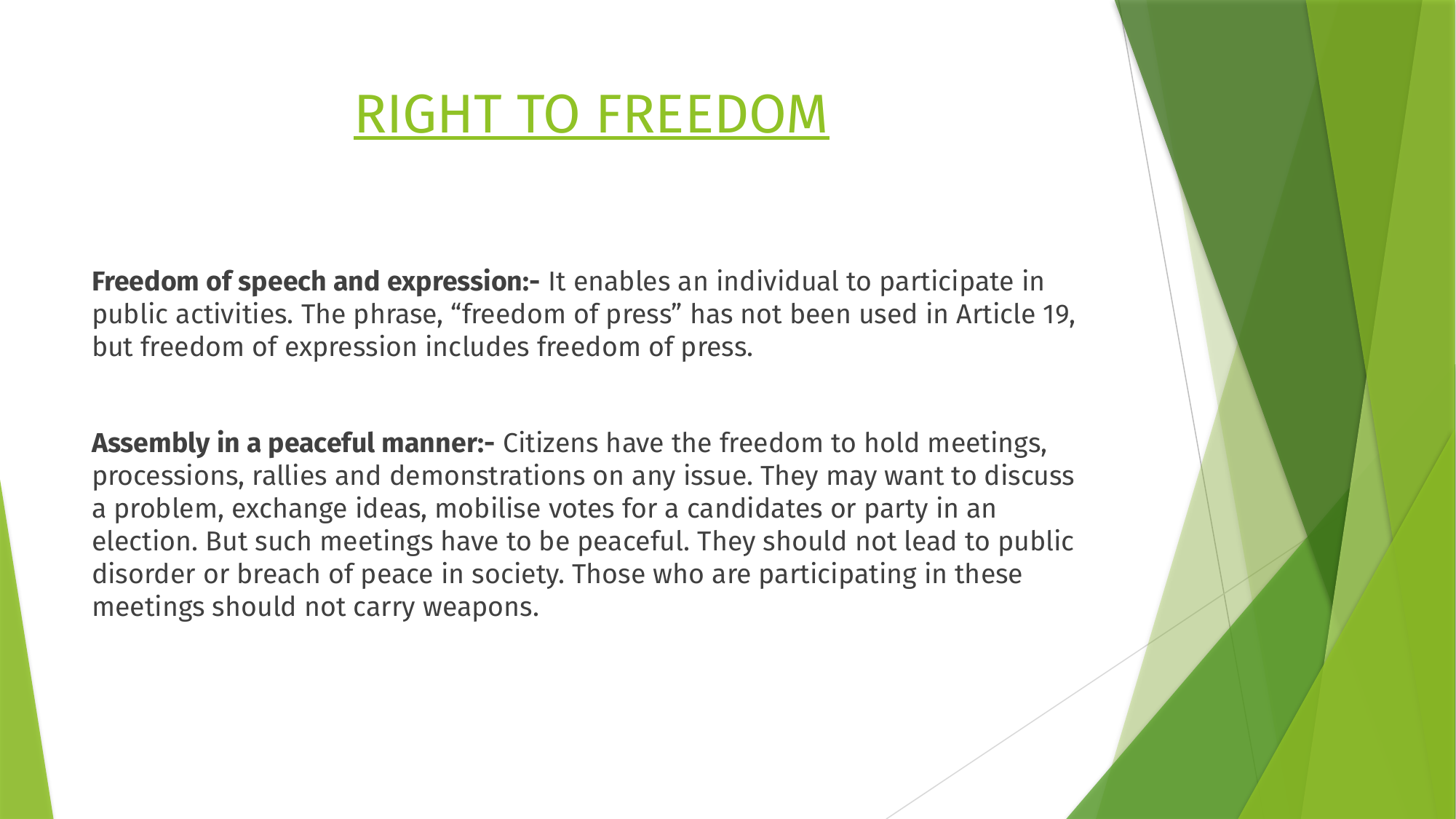

# RIGHT TO FREEDOM
Freedom of speech and expression:- It enables an individual to participate in public activities. The phrase, “freedom of press” has not been used in Article 19, but freedom of expression includes freedom of press.

Assembly in a peaceful manner:- Citizens have the freedom to hold meetings, processions, rallies and demonstrations on any issue. They may want to discuss a problem, exchange ideas, mobilise votes for a candidates or party in an election. But such meetings have to be peaceful. They should not lead to public disorder or breach of peace in society. Those who are participating in these meetings should not carry weapons.